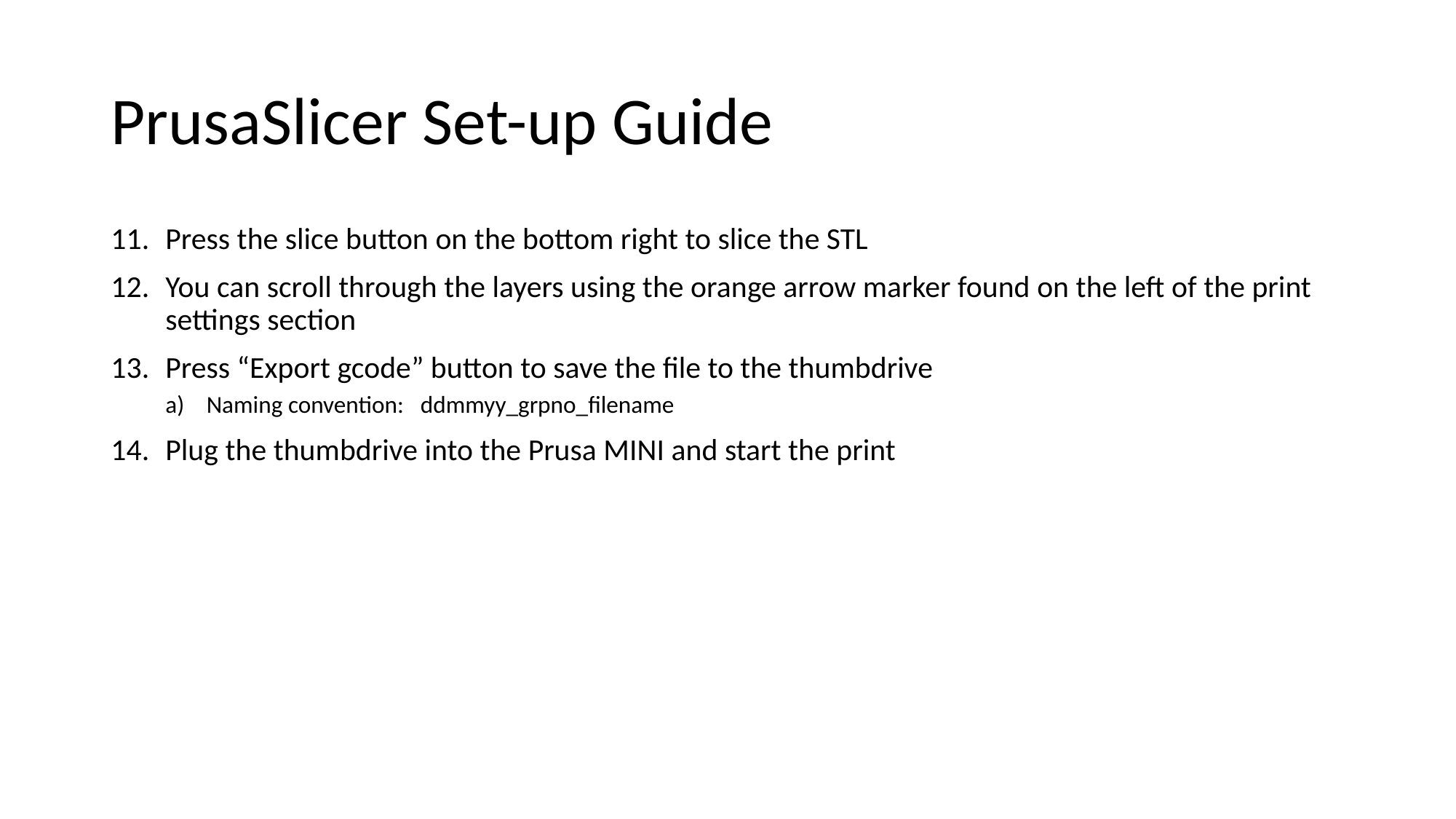

# PrusaSlicer Set-up Guide
Press the slice button on the bottom right to slice the STL
You can scroll through the layers using the orange arrow marker found on the left of the print settings section
Press “Export gcode” button to save the file to the thumbdrive
Naming convention:   ddmmyy_grpno_filename
Plug the thumbdrive into the Prusa MINI and start the print